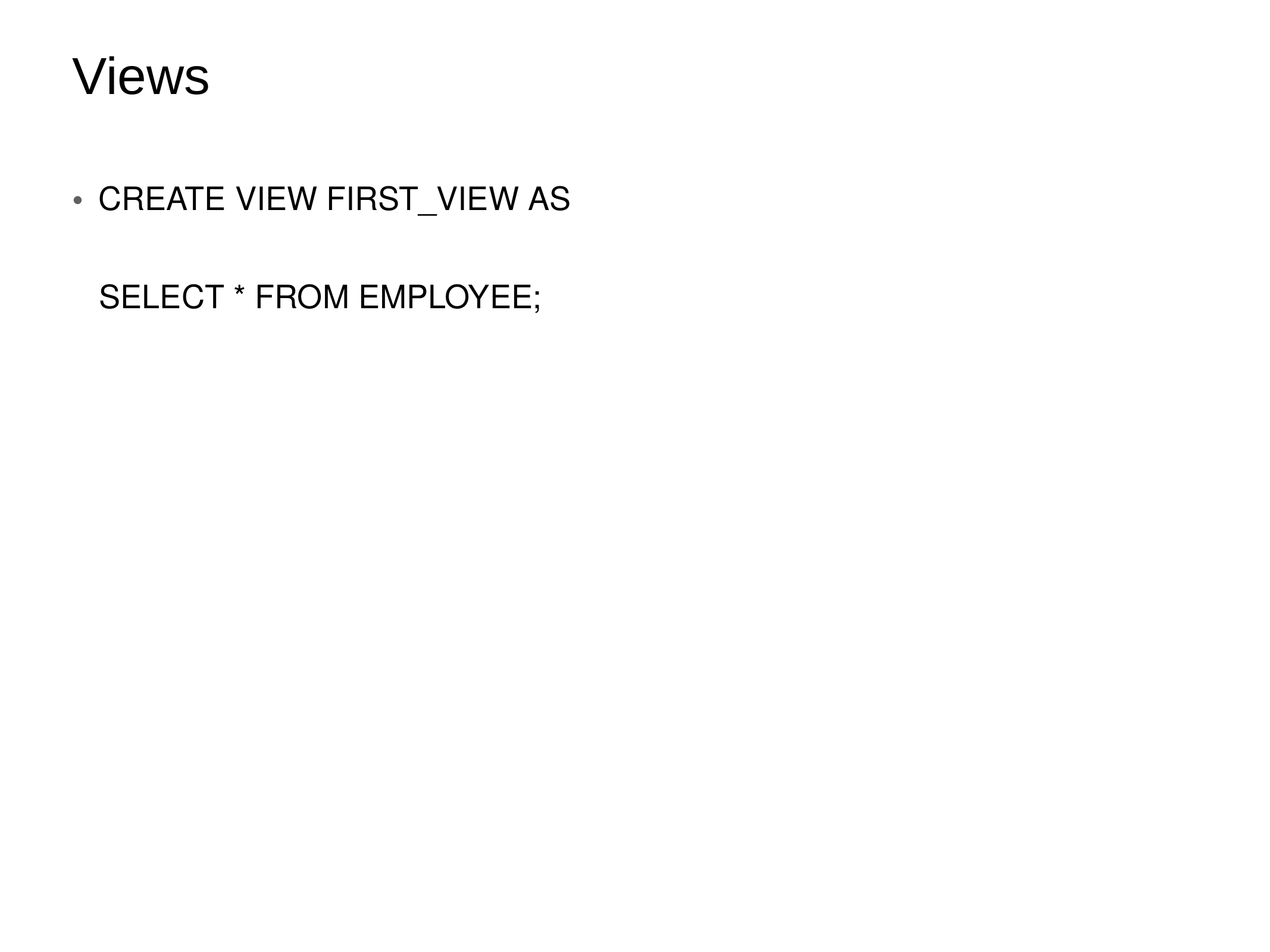

# Views
CREATE VIEW FIRST_VIEW AS
   SELECT * FROM EMPLOYEE;